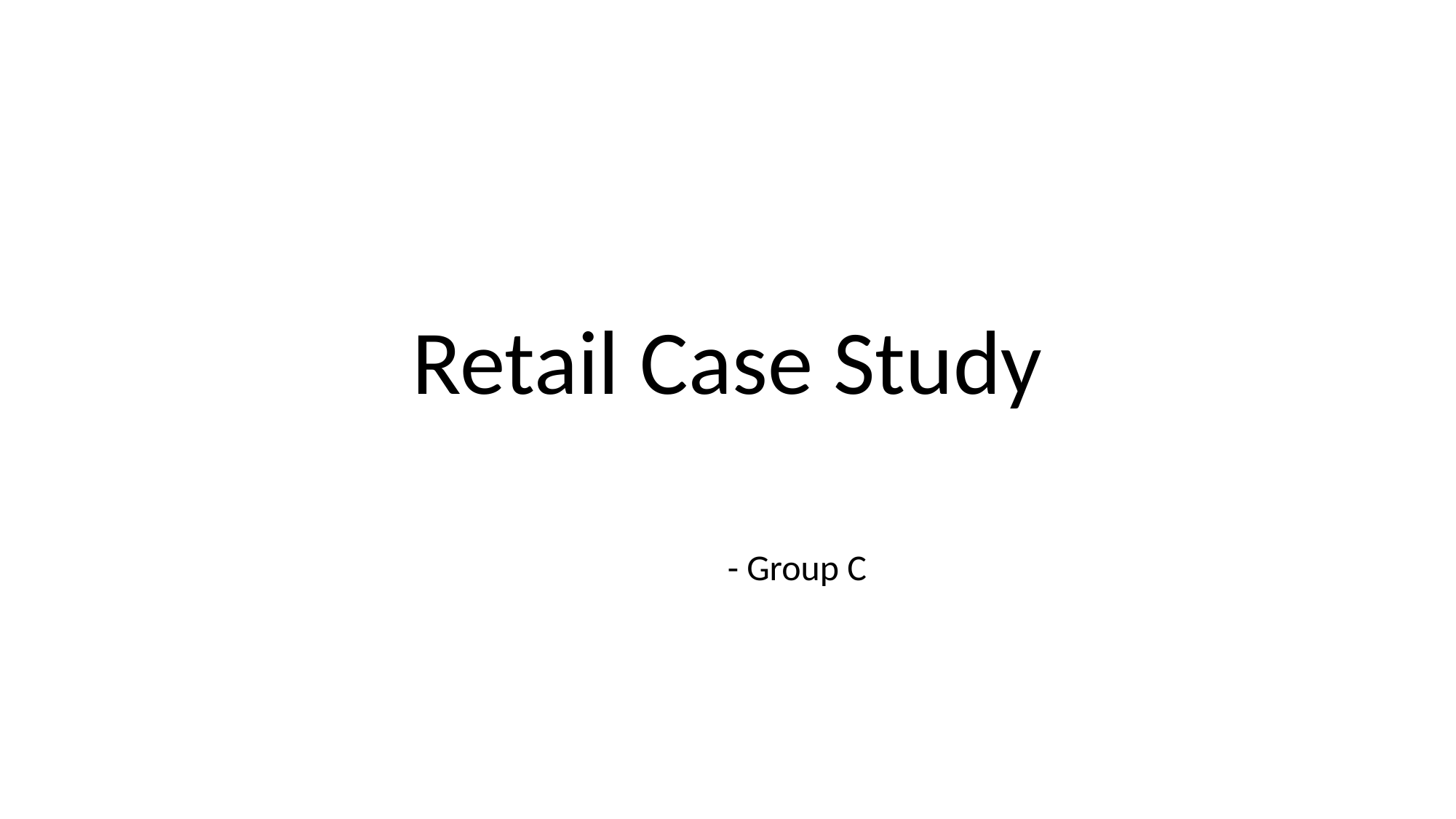

# Retail Case Study

                 - Group C